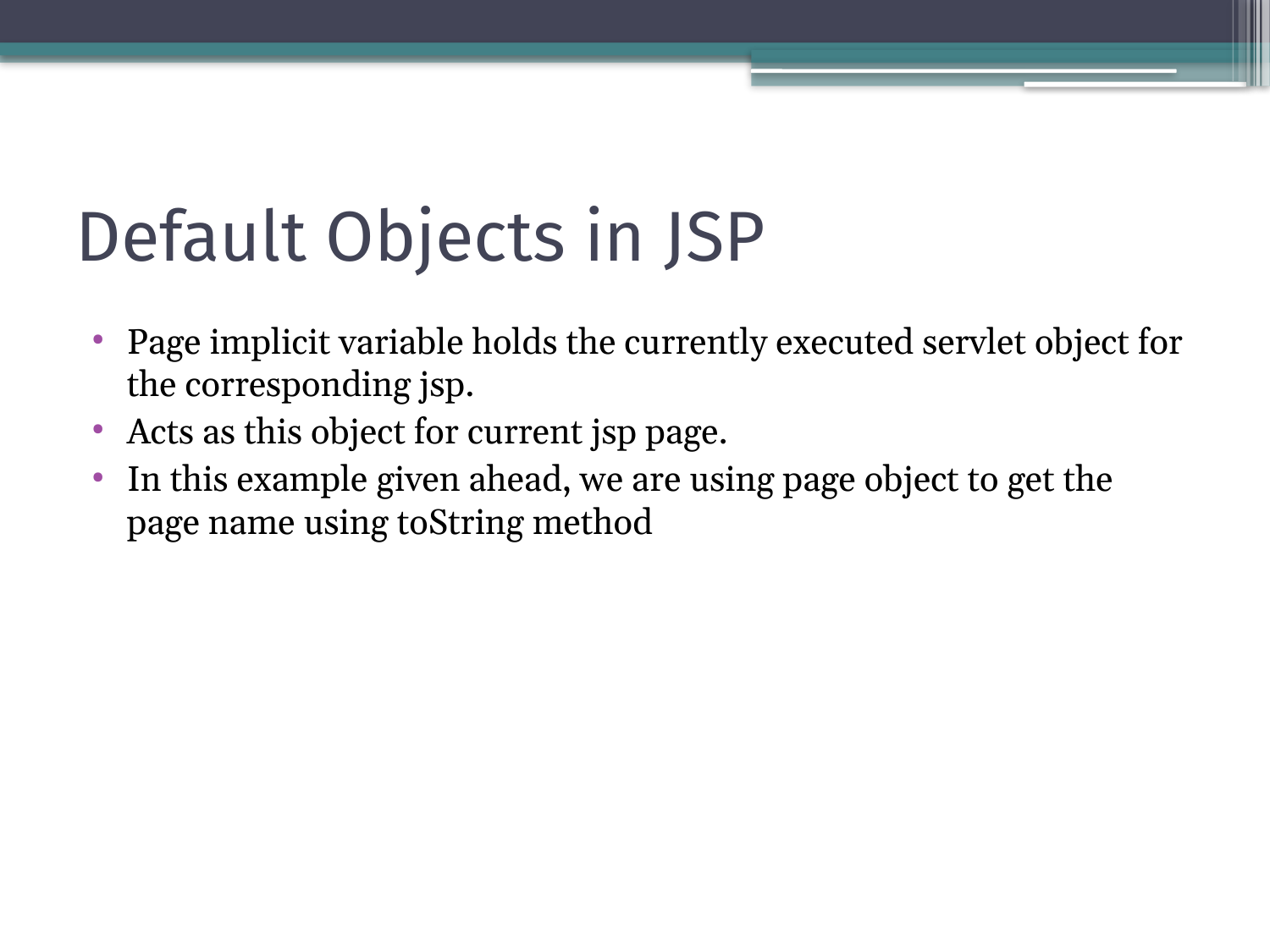

# Default Objects in JSP
Page implicit variable holds the currently executed servlet object for the corresponding jsp.
Acts as this object for current jsp page.
In this example given ahead, we are using page object to get the page name using toString method